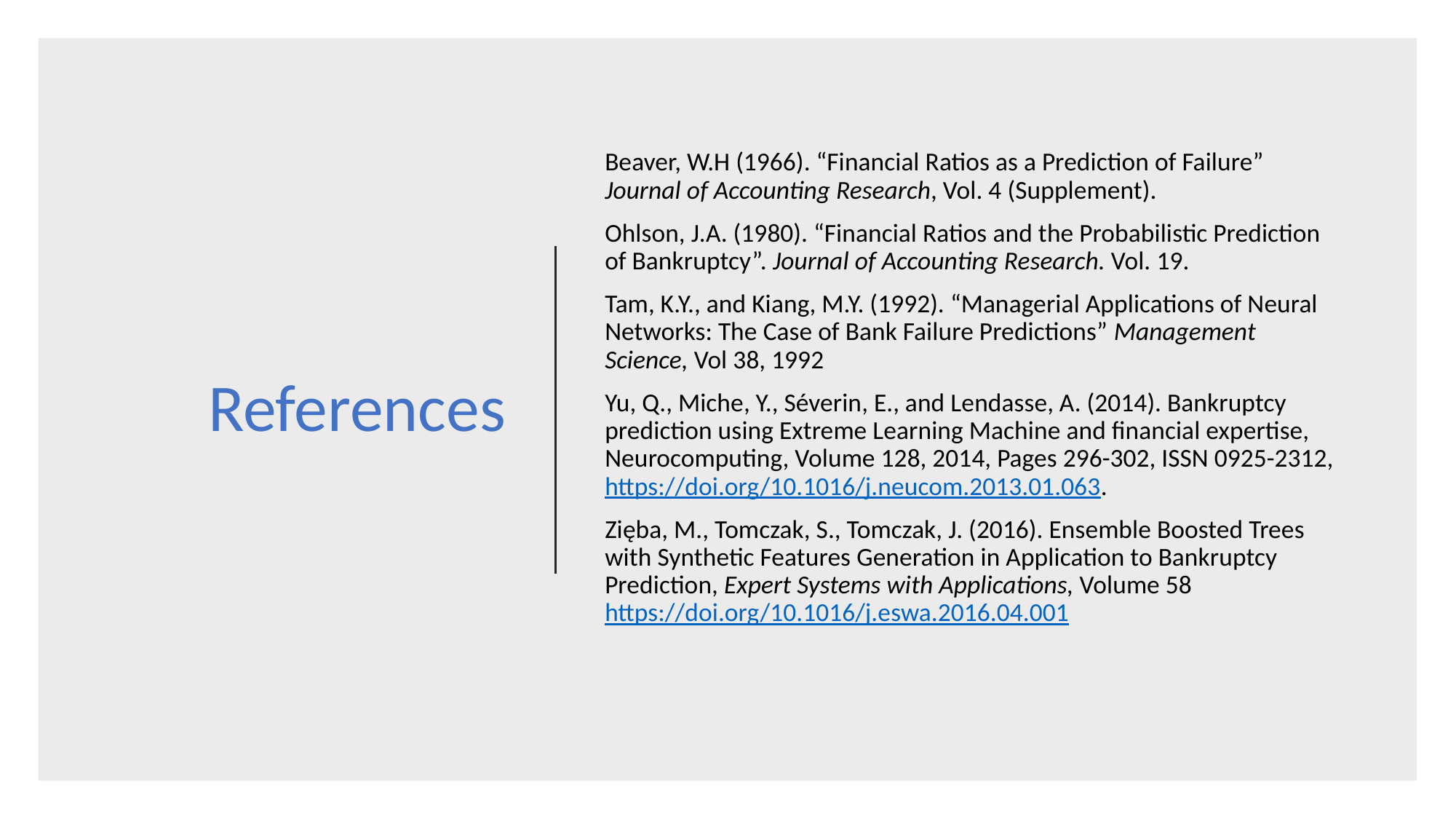

# References
Beaver, W.H (1966). “Financial Ratios as a Prediction of Failure” Journal of Accounting Research, Vol. 4 (Supplement).
Ohlson, J.A. (1980). “Financial Ratios and the Probabilistic Prediction of Bankruptcy”. Journal of Accounting Research. Vol. 19.
Tam, K.Y., and Kiang, M.Y. (1992). “Managerial Applications of Neural Networks: The Case of Bank Failure Predictions” Management Science, Vol 38, 1992
Yu, Q., Miche, Y., Séverin, E., and Lendasse, A. (2014). Bankruptcy prediction using Extreme Learning Machine and financial expertise, Neurocomputing, Volume 128, 2014, Pages 296-302, ISSN 0925-2312, https://doi.org/10.1016/j.neucom.2013.01.063.
Zięba, M., Tomczak, S., Tomczak, J. (2016). Ensemble Boosted Trees with Synthetic Features Generation in Application to Bankruptcy Prediction, Expert Systems with Applications, Volume 58 https://doi.org/10.1016/j.eswa.2016.04.001